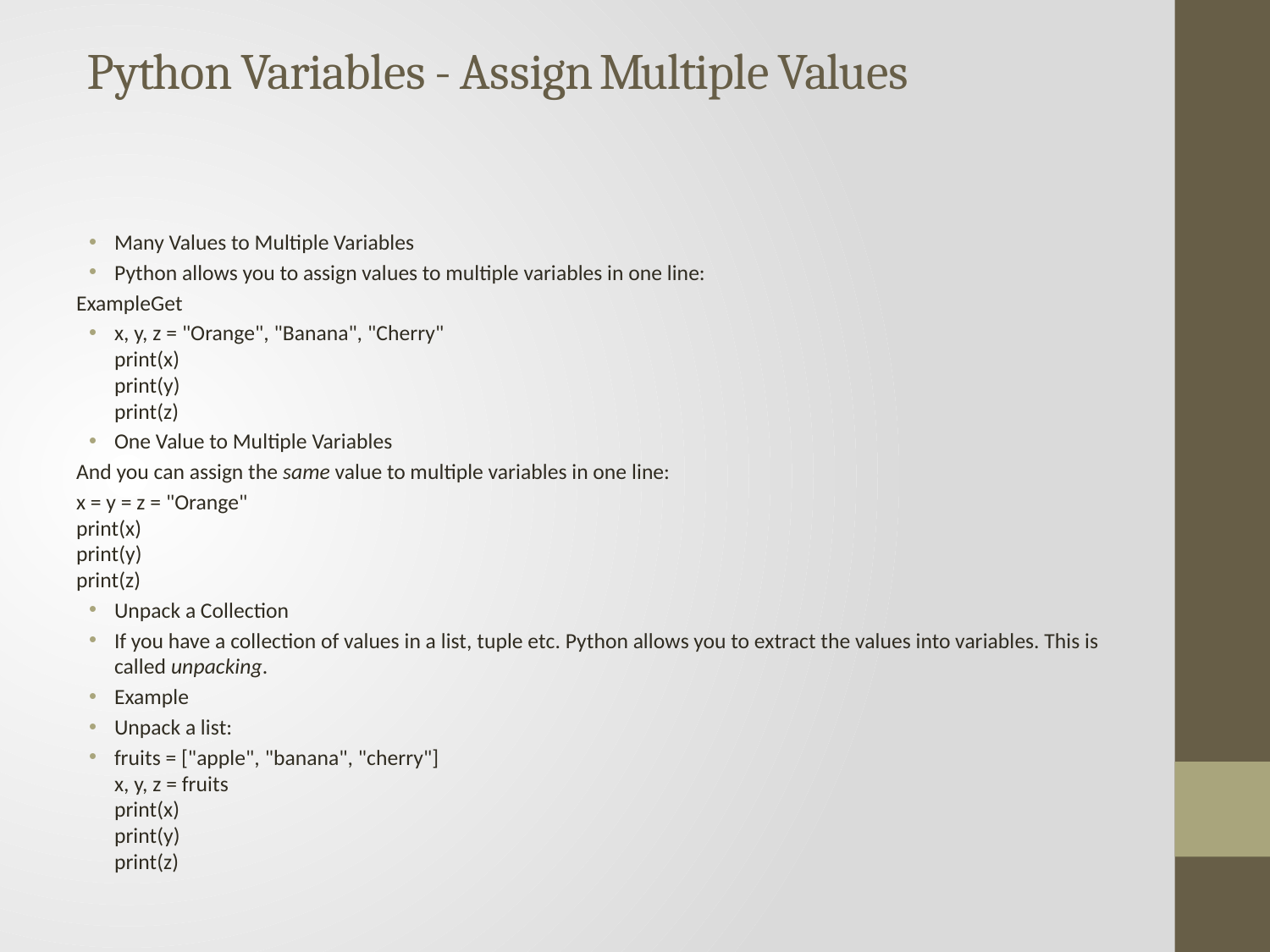

# Python Variables - Assign Multiple Values
Many Values to Multiple Variables
Python allows you to assign values to multiple variables in one line:
ExampleGet
x, y, z = "Orange", "Banana", "Cherry"
print(x)
print(y)
print(z)
One Value to Multiple Variables
And you can assign the same value to multiple variables in one line:
x = y = z = "Orange"
print(x)
print(y)
print(z)
Unpack a Collection
If you have a collection of values in a list, tuple etc. Python allows you to extract the values into variables. This is called unpacking.
Example
Unpack a list:
fruits = ["apple", "banana", "cherry"]
x, y, z = fruits
print(x)
print(y)
print(z)